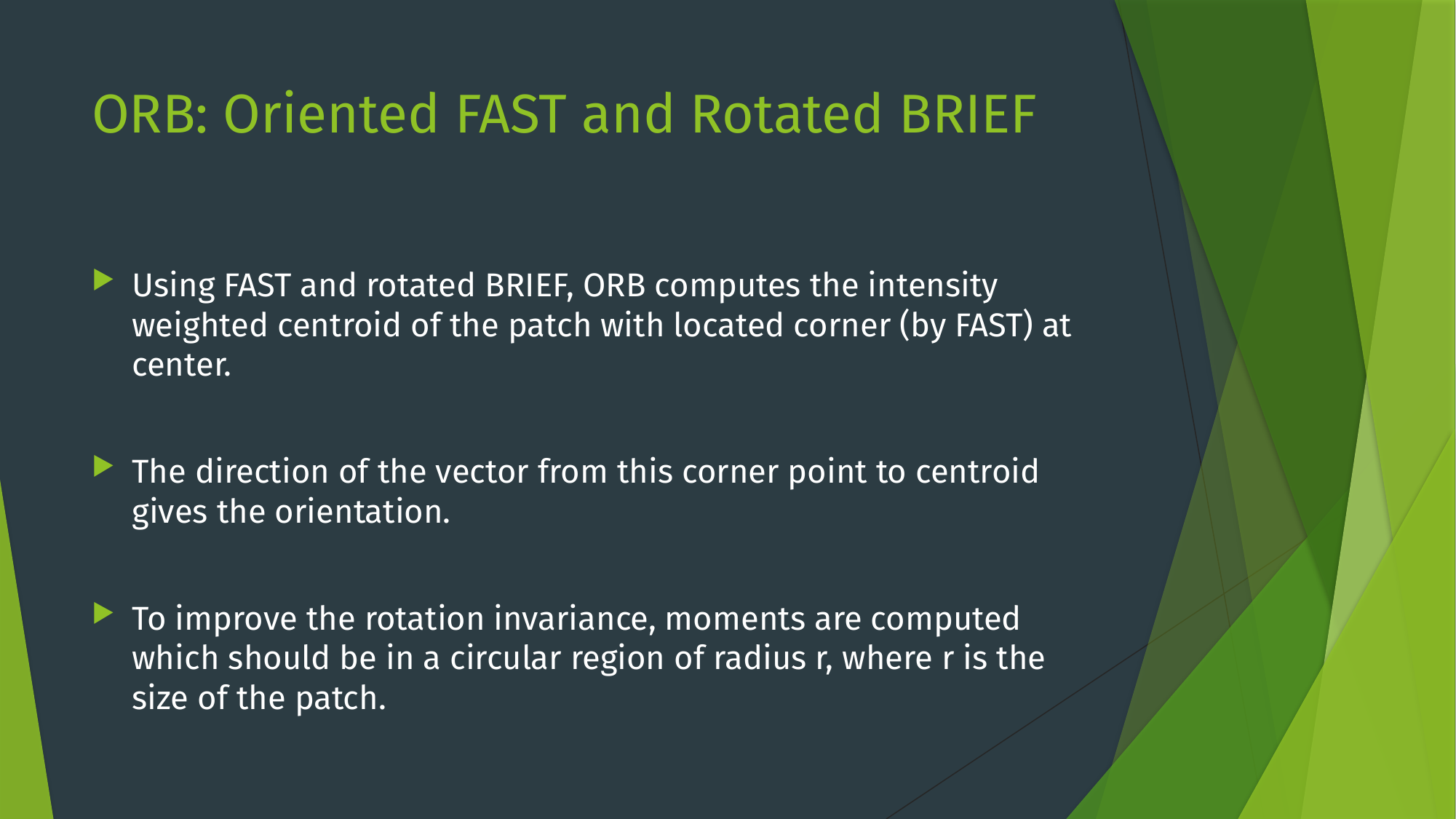

# ORB: Oriented FAST and Rotated BRIEF
Using FAST and rotated BRIEF, ORB computes the intensity weighted centroid of the patch with located corner (by FAST) at center.

The direction of the vector from this corner point to centroid gives the orientation.

To improve the rotation invariance, moments are computed which should be in a circular region of radius r, where r is the size of the patch.